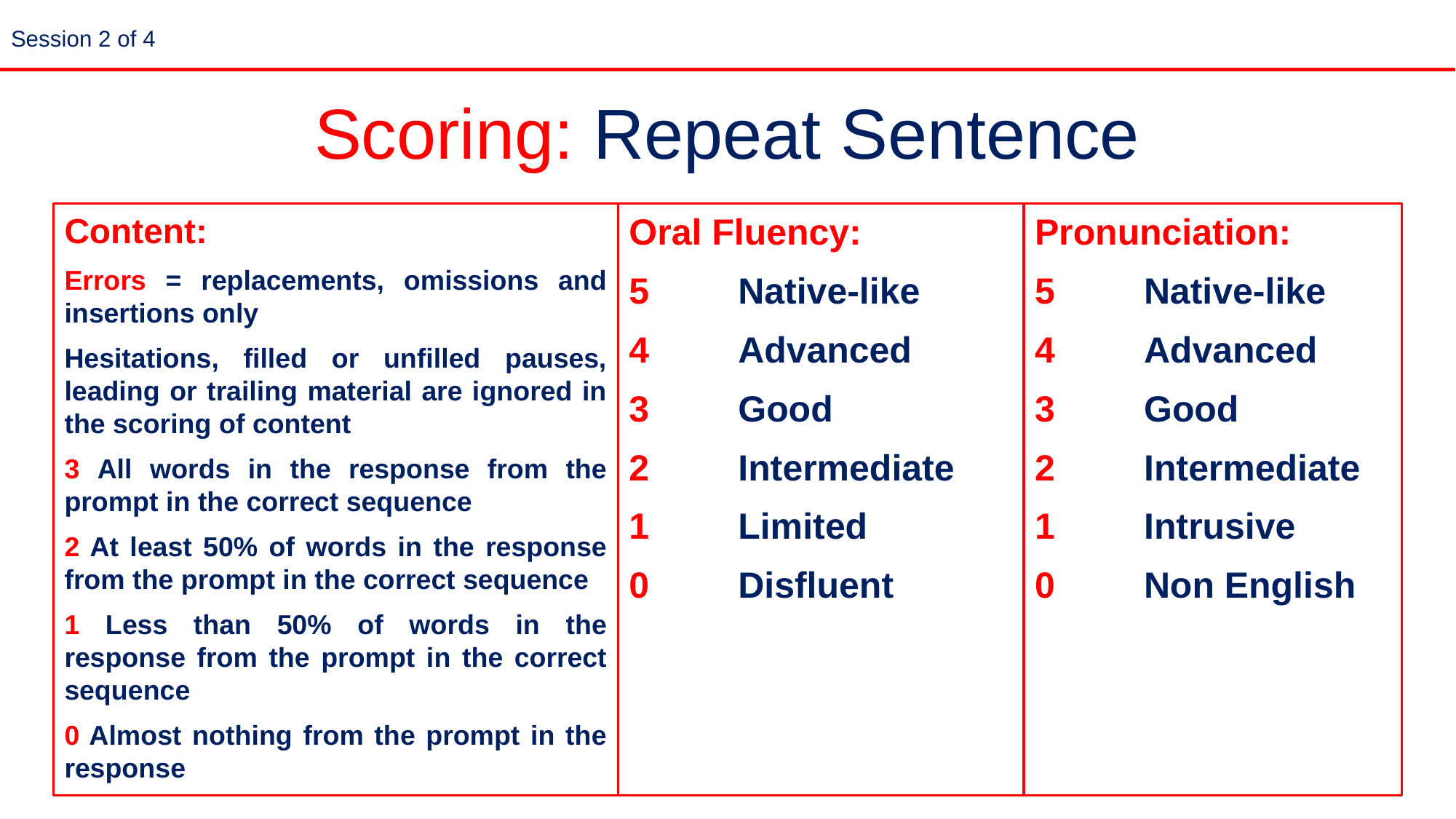

Session 2 of 4
Scoring: Repeat Sentence
Oral Fluency:
5 	Native-like
4 	Advanced
3 	Good
2 	Intermediate
1 	Limited
0 	Disfluent

Pronunciation:
5 	Native-like
4 	Advanced
3 	Good
2 	Intermediate
1 	Intrusive
0 	Non English

Content:
Errors = replacements, omissions and insertions only
Hesitations, filled or unfilled pauses, leading or trailing material are ignored in the scoring of content
3 All words in the response from the prompt in the correct sequence
2 At least 50% of words in the response from the prompt in the correct sequence
1 Less than 50% of words in the response from the prompt in the correct sequence
0 Almost nothing from the prompt in the response